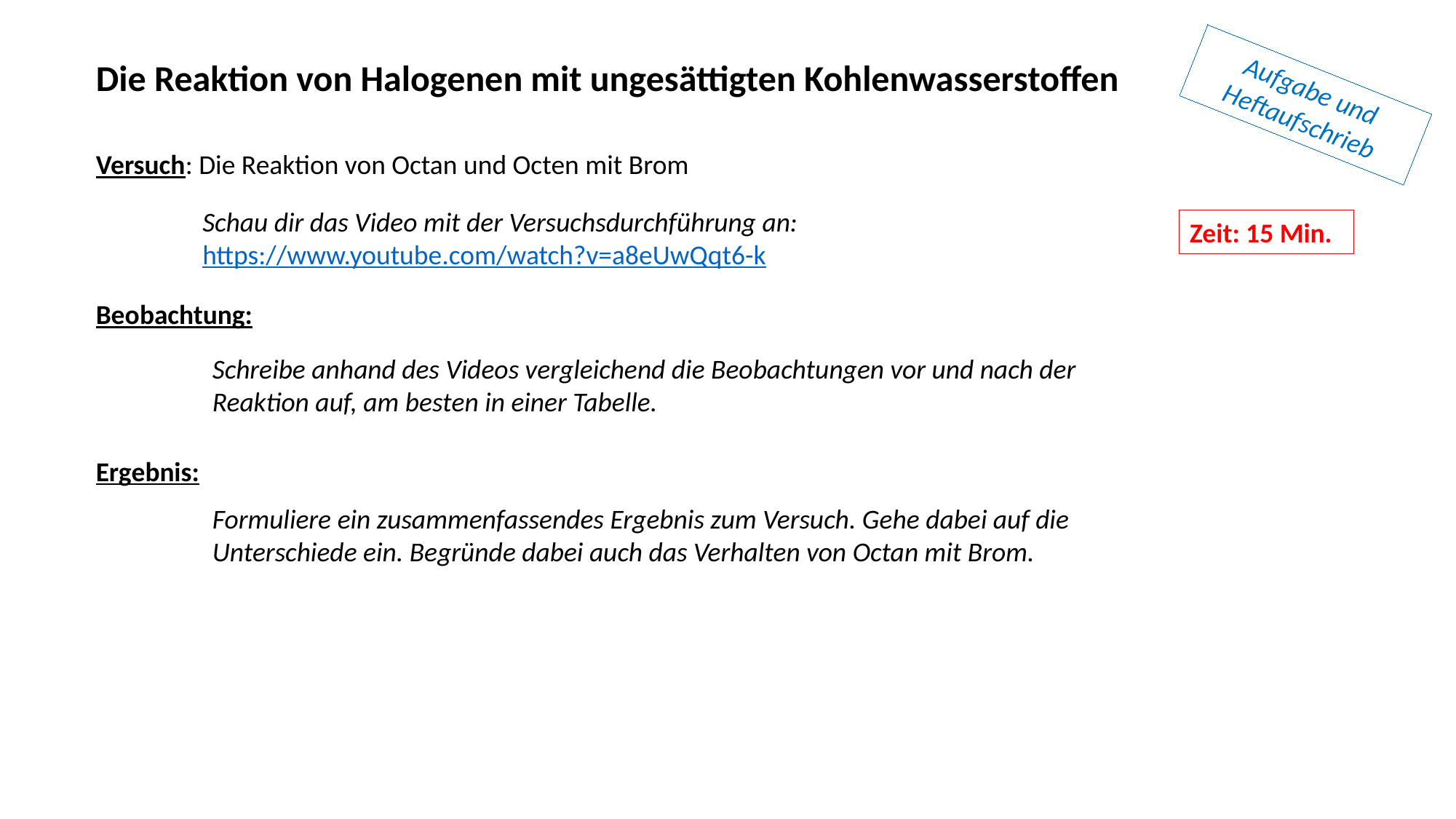

Die Reaktion von Halogenen mit ungesättigten Kohlenwasserstoffen
Aufgabe und Heftaufschrieb
Versuch: Die Reaktion von Octan und Octen mit Brom
Schau dir das Video mit der Versuchsdurchführung an: https://www.youtube.com/watch?v=a8eUwQqt6-k

Zeit: 15 Min.
Beobachtung:
Schreibe anhand des Videos vergleichend die Beobachtungen vor und nach der Reaktion auf, am besten in einer Tabelle.
Ergebnis:
Formuliere ein zusammenfassendes Ergebnis zum Versuch. Gehe dabei auf die Unterschiede ein. Begründe dabei auch das Verhalten von Octan mit Brom.